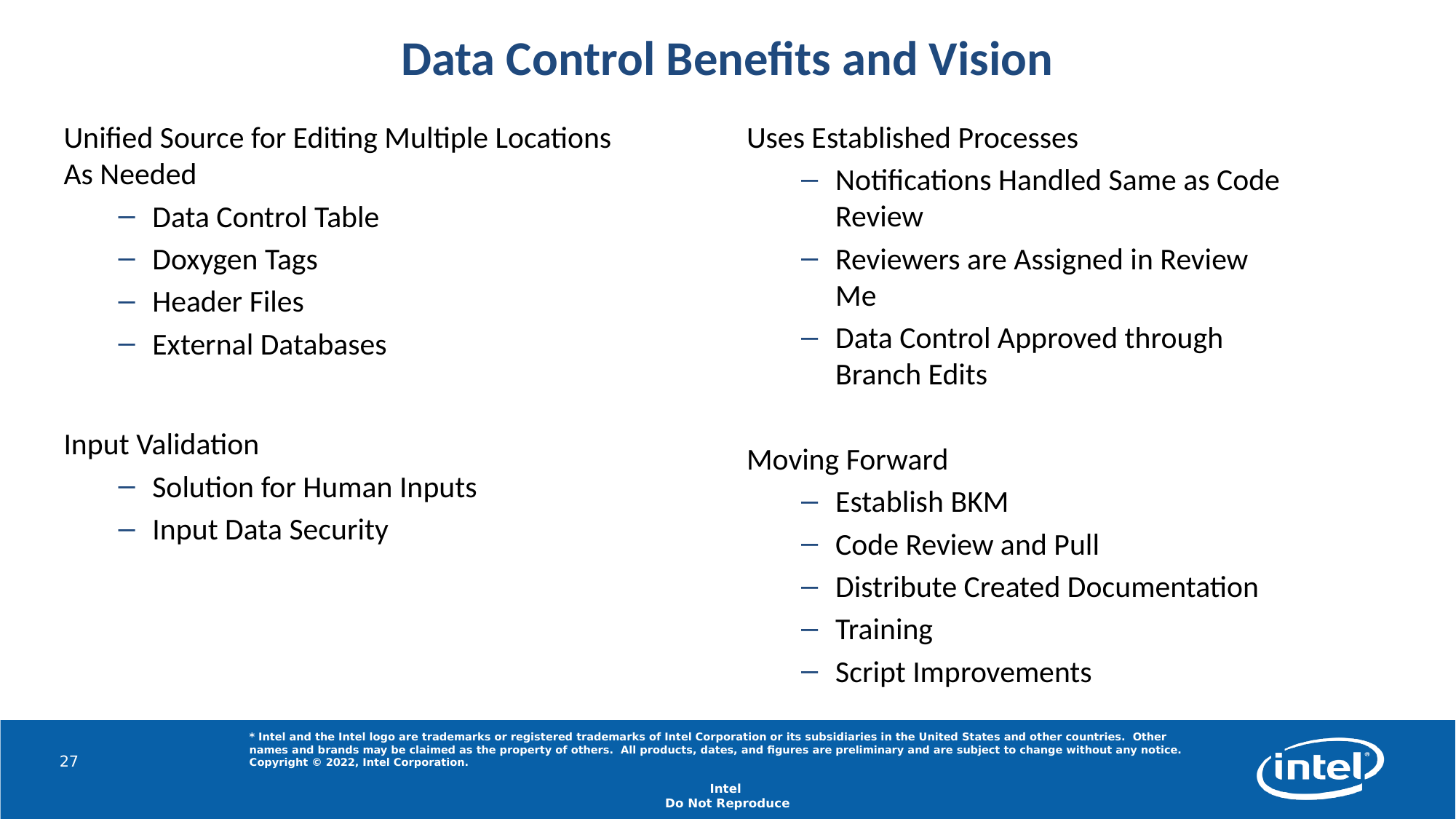

# Data Control Benefits and Vision
Unified Source for Editing Multiple Locations As Needed
Data Control Table
Doxygen Tags
Header Files
External Databases

Input Validation
Solution for Human Inputs
Input Data Security

Uses Established Processes
Notifications Handled Same as Code Review
Reviewers are Assigned in Review Me
Data Control Approved through Branch Edits

Moving Forward
Establish BKM
Code Review and Pull
Distribute Created Documentation
Training
Script Improvements